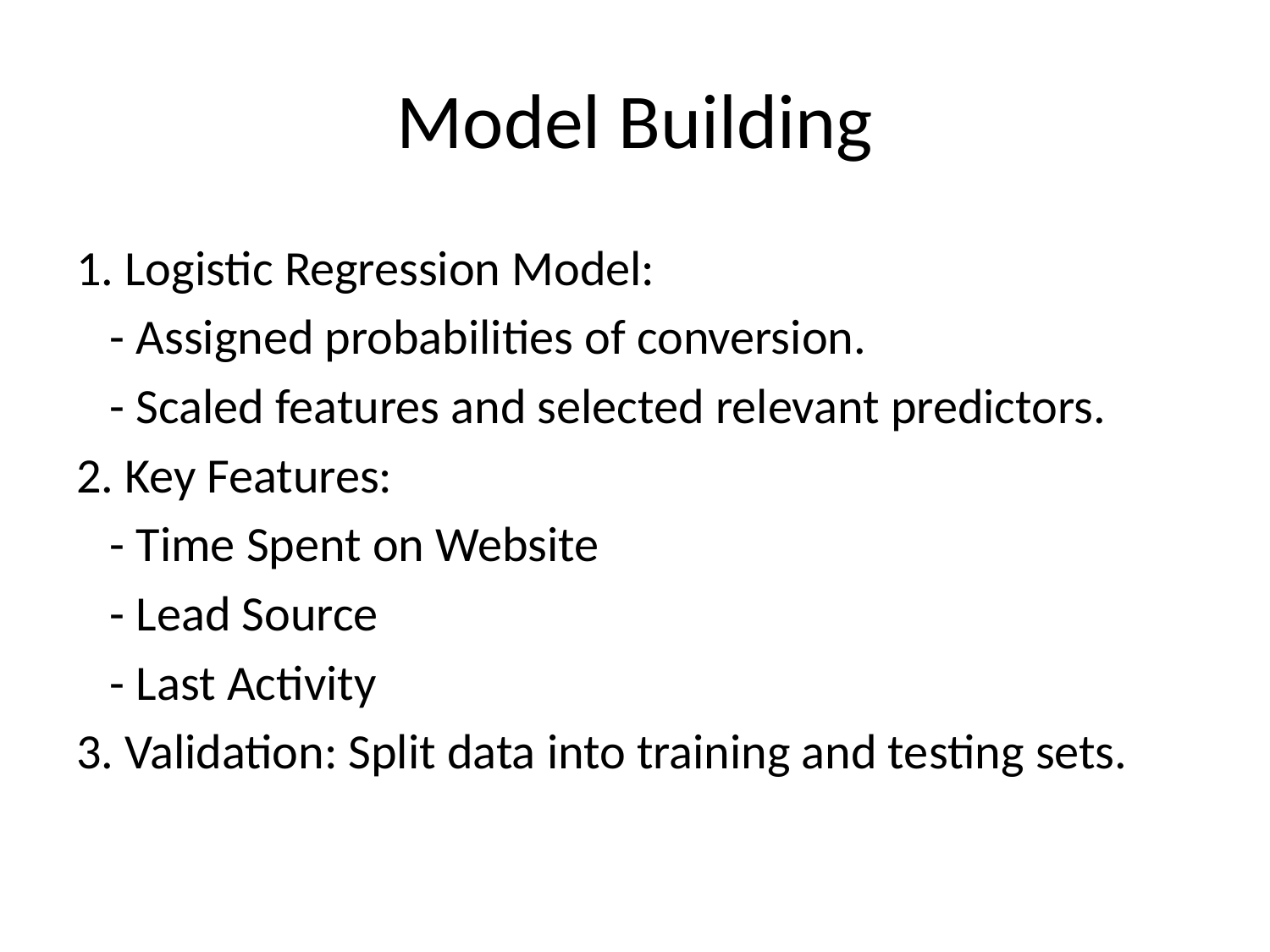

# Model Building
1. Logistic Regression Model:
   - Assigned probabilities of conversion.
   - Scaled features and selected relevant predictors.
2. Key Features:
   - Time Spent on Website
   - Lead Source
   - Last Activity
3. Validation: Split data into training and testing sets.